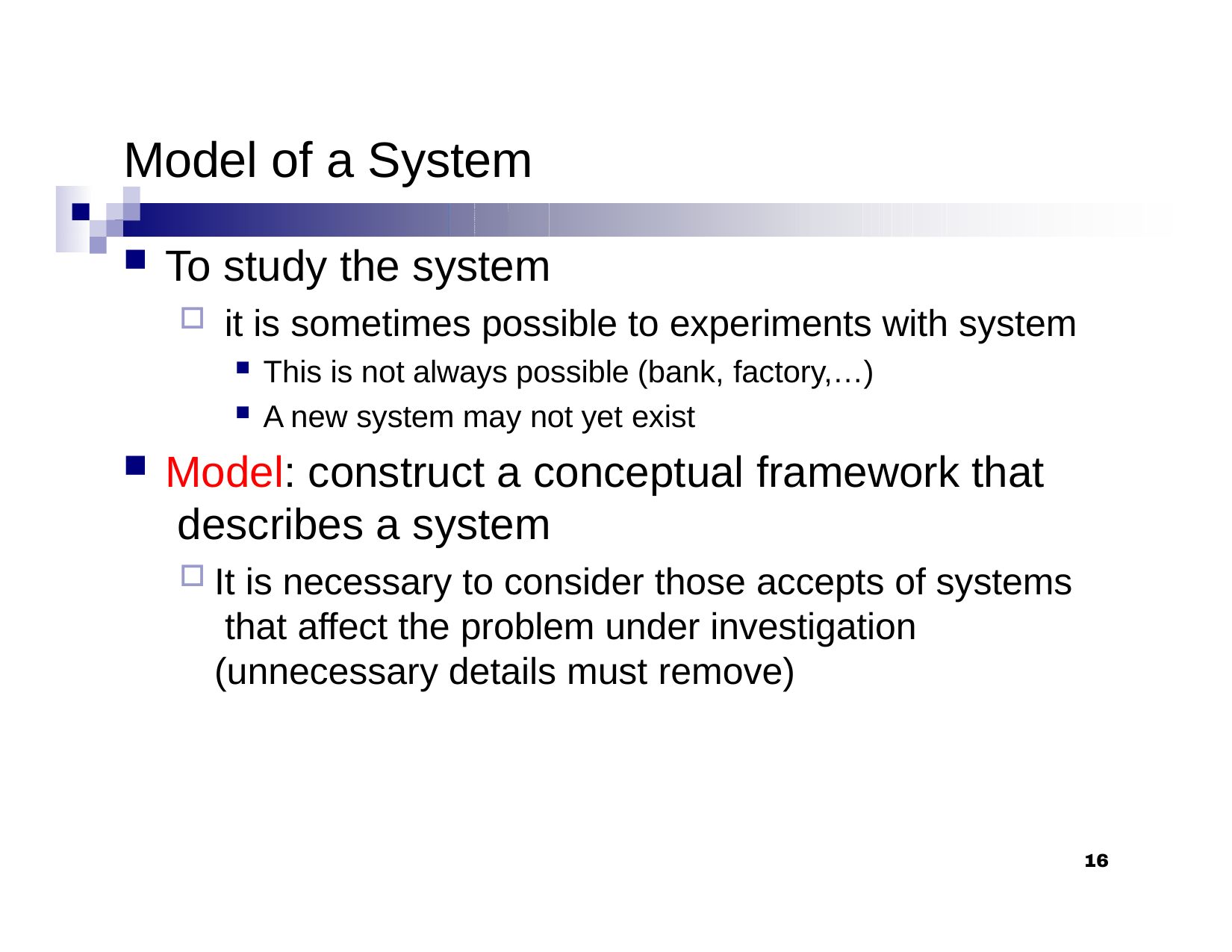

# Model of a System

To study the system
it is sometimes possible to experiments with system
This is not always possible (bank, factory,…)
A new system may not yet exist
Model: construct a conceptual framework that  describes a system
It is necessary to consider those accepts of systems  that affect the problem under investigation  (unnecessary details must remove)

16